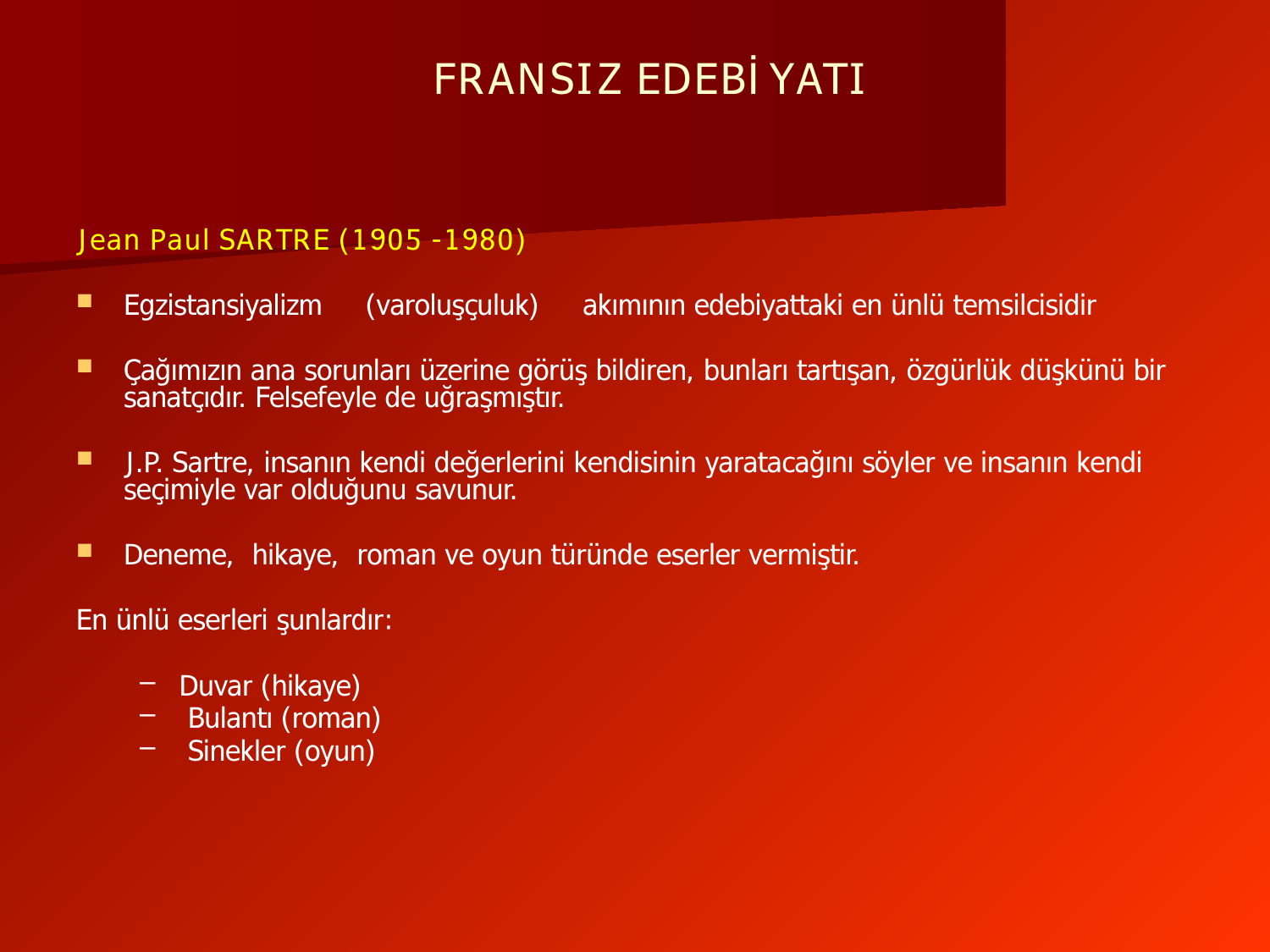

FRANSIZ EDEBİYATI
Jean Paul SARTRE (1905 -1980)

Egzistansiyalizm     (varoluşçuluk)     akımının edebiyattaki en ünlü temsilcisidir

Çağımızın ana sorunları üzerine görüş bildiren, bunları tartışan, özgürlük düşkünü bir sanatçıdır. Felsefeyle de uğraşmıştır.

J.P. Sartre, insanın kendi değerlerini kendisinin yaratacağını söyler ve insanın kendi seçimiyle var olduğunu savunur.

Deneme,  hikaye,  roman ve oyun türünde eserler vermiştir.

En ünlü eserleri şunlardır:

Duvar (hikaye)
 Bulantı (roman)
 Sinekler (oyun)